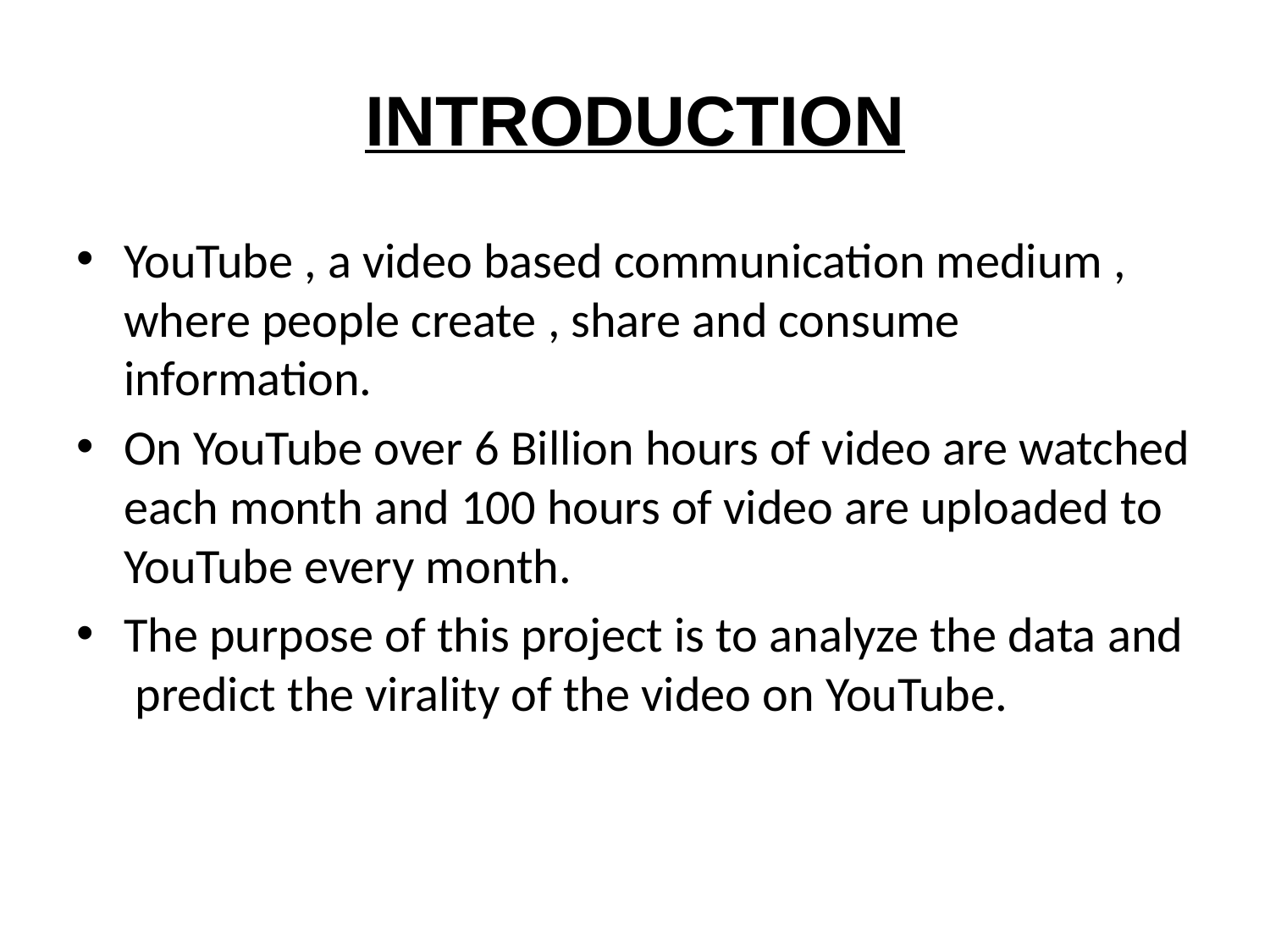

# INTRODUCTION
YouTube , a video based communication medium , where people create , share and consume information.
On YouTube over 6 Billion hours of video are watched each month and 100 hours of video are uploaded to YouTube every month.
The purpose of this project is to analyze the data and  predict the virality of the video on YouTube.